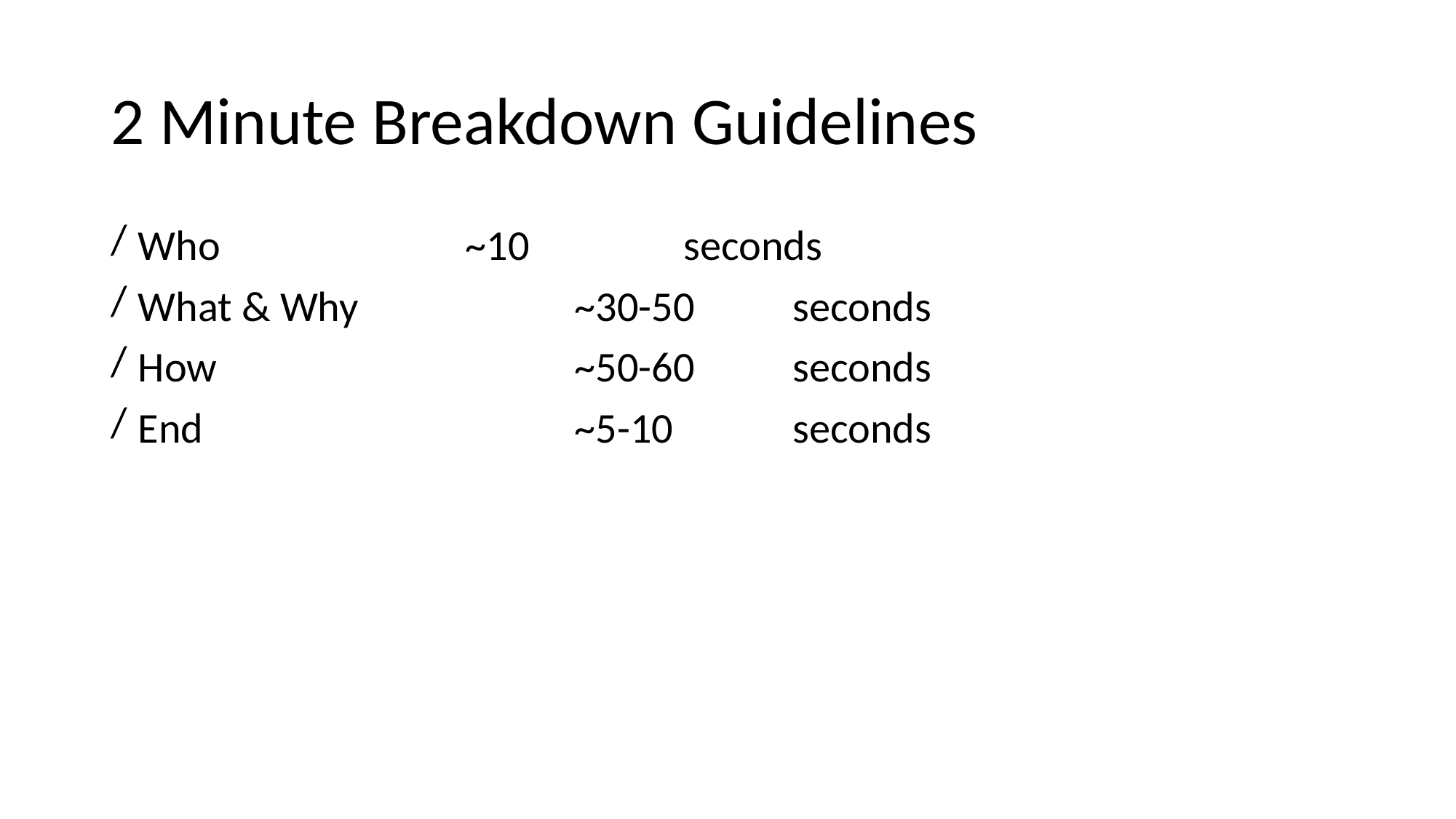

# 2 Minute Breakdown Guidelines
Who			~10		seconds
What & Why		~30-50 	seconds
How				~50-60 	seconds
End				~5-10		seconds